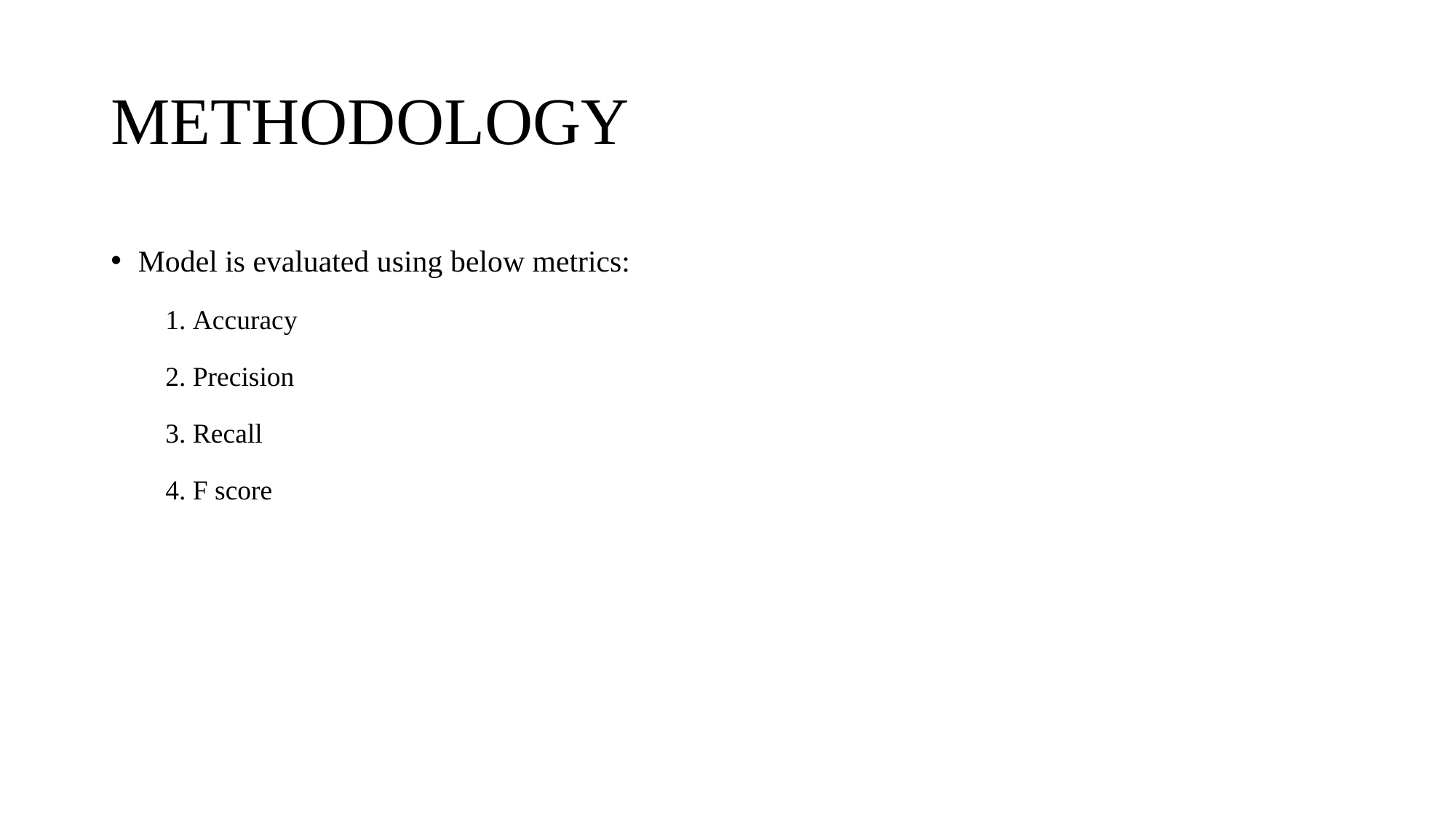

# METHODOLOGY
Model is evaluated using below metrics:
Accuracy
Precision
Recall
F score